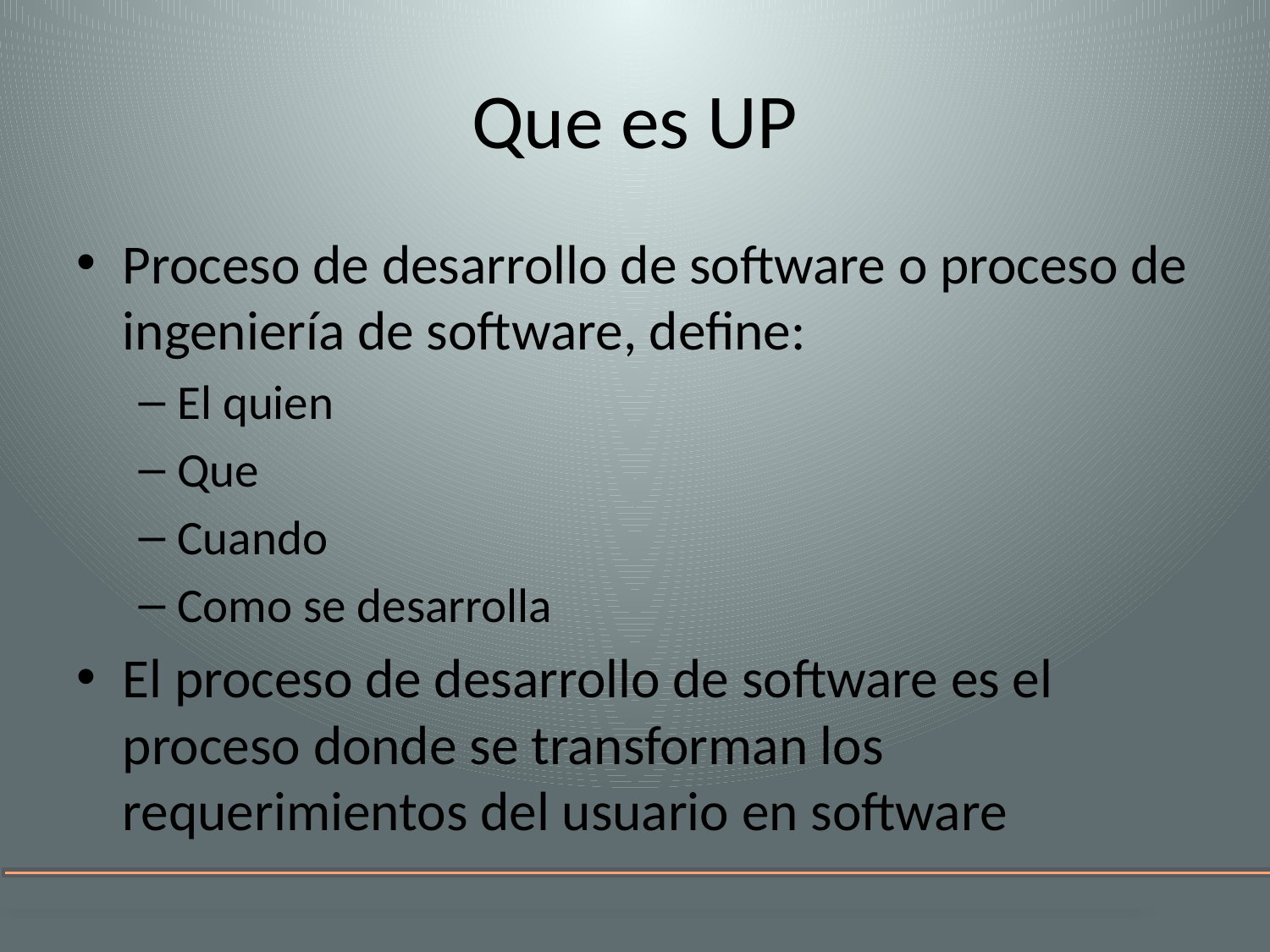

# Que es UP
Proceso de desarrollo de software o proceso de ingeniería de software, define:
El quien
Que
Cuando
Como se desarrolla
El proceso de desarrollo de software es el proceso donde se transforman los requerimientos del usuario en software